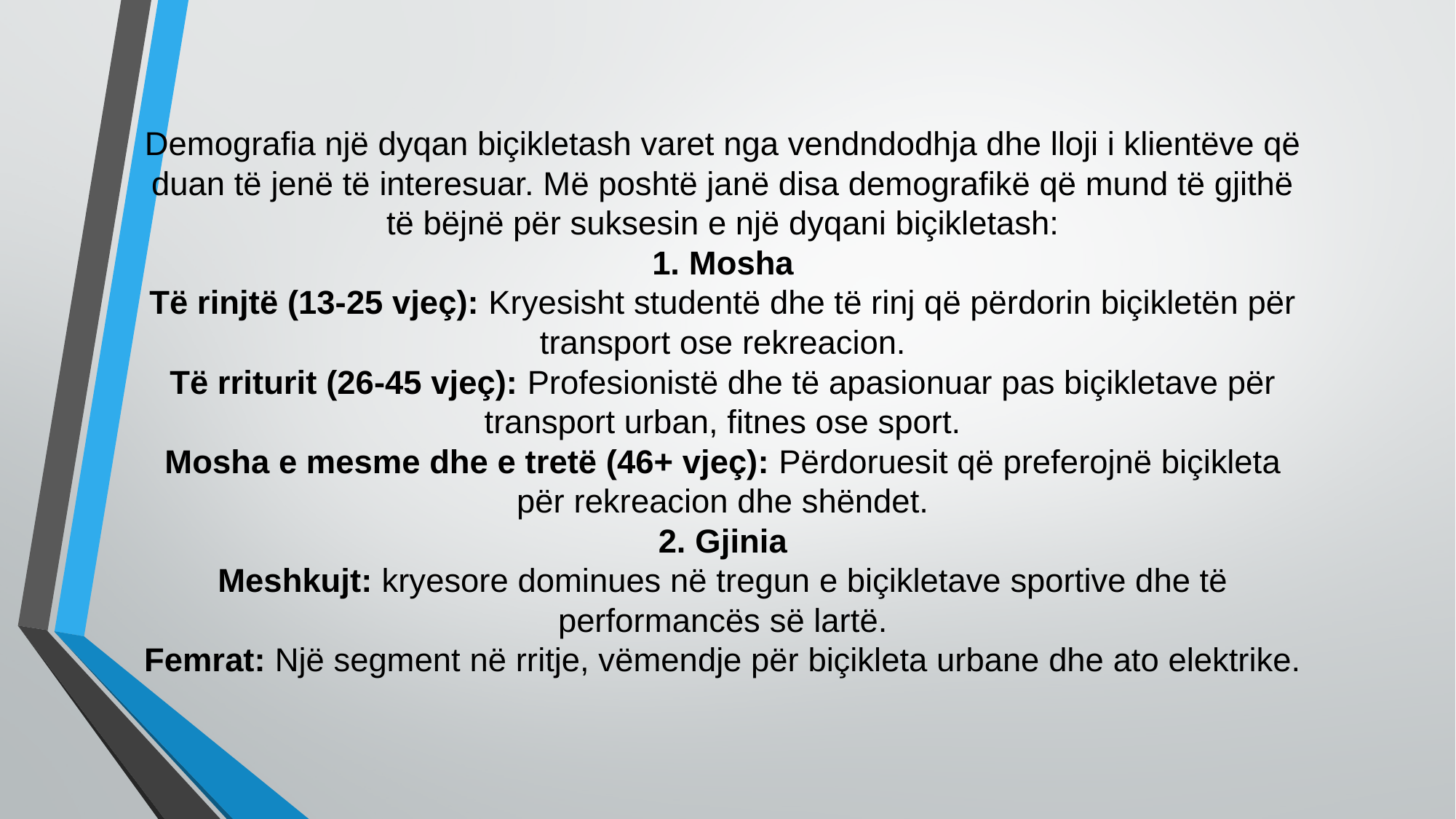

# Demografia një dyqan biçikletash varet nga vendndodhja dhe lloji i klientëve që duan të jenë të interesuar. Më poshtë janë disa demografikë që mund të gjithë të bëjnë për suksesin e një dyqani biçikletash: 1. Mosha Të rinjtë (13-25 vjeç): Kryesisht studentë dhe të rinj që përdorin biçikletën për transport ose rekreacion. Të rriturit (26-45 vjeç): Profesionistë dhe të apasionuar pas biçikletave për transport urban, fitnes ose sport. Mosha e mesme dhe e tretë (46+ vjeç): Përdoruesit që preferojnë biçikleta për rekreacion dhe shëndet. 2. Gjinia Meshkujt: kryesore dominues në tregun e biçikletave sportive dhe të performancës së lartë. Femrat: Një segment në rritje, vëmendje për biçikleta urbane dhe ato elektrike.